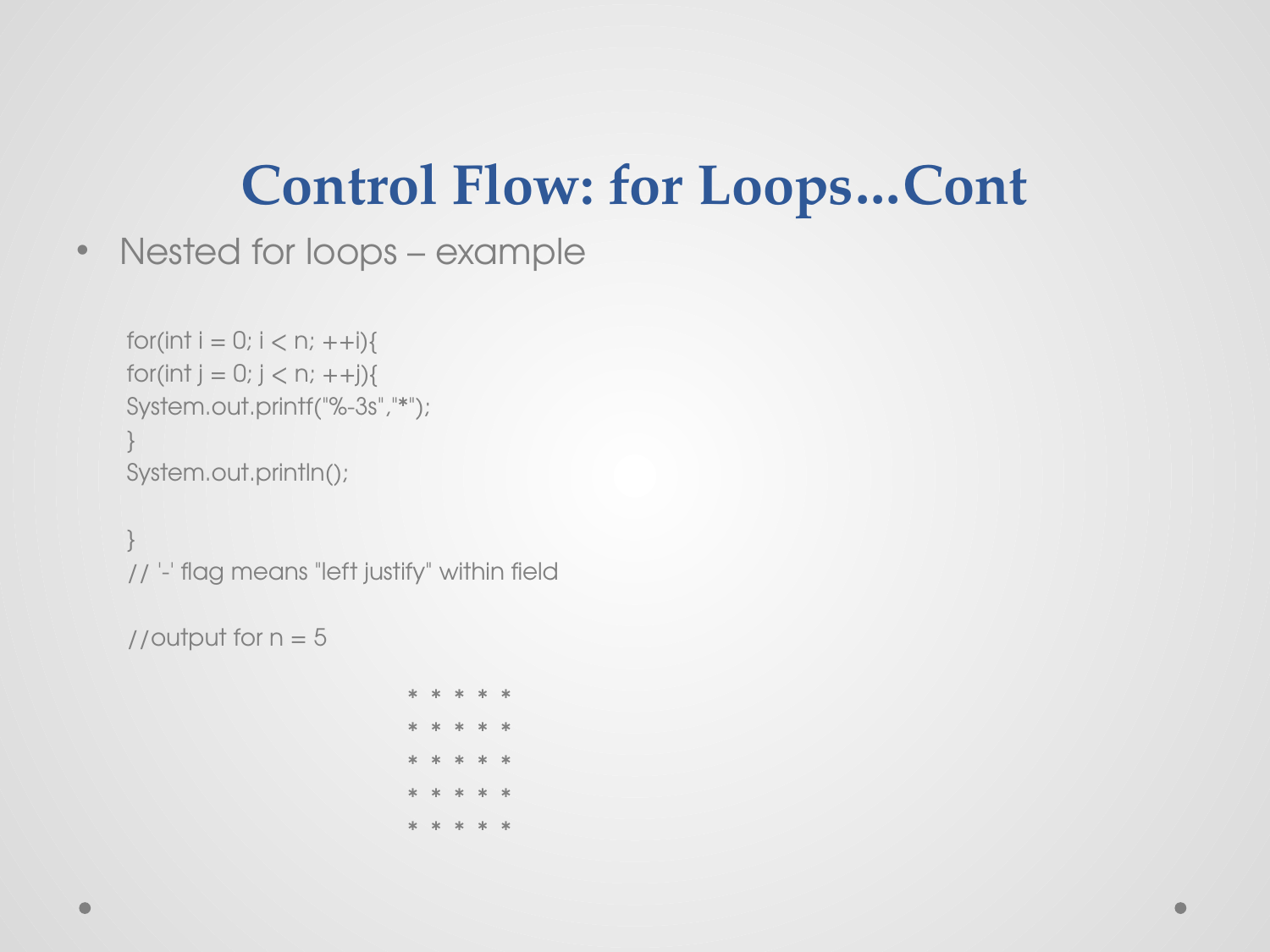

# Control Flow: for Loops…Cont
Nested for loops – example

		for(int i = 0; i < n; ++i){
			for(int j = 0; j < n; ++j){
				System.out.printf("%-3s","*");
			}
			System.out.println();

		}
		// '-' flag means "left justify" within field

		//output for n = 5
*  *  *  *  *
*  *  *  *  *
*  *  *  *  *
*  *  *  *  *
*  *  *  *  *